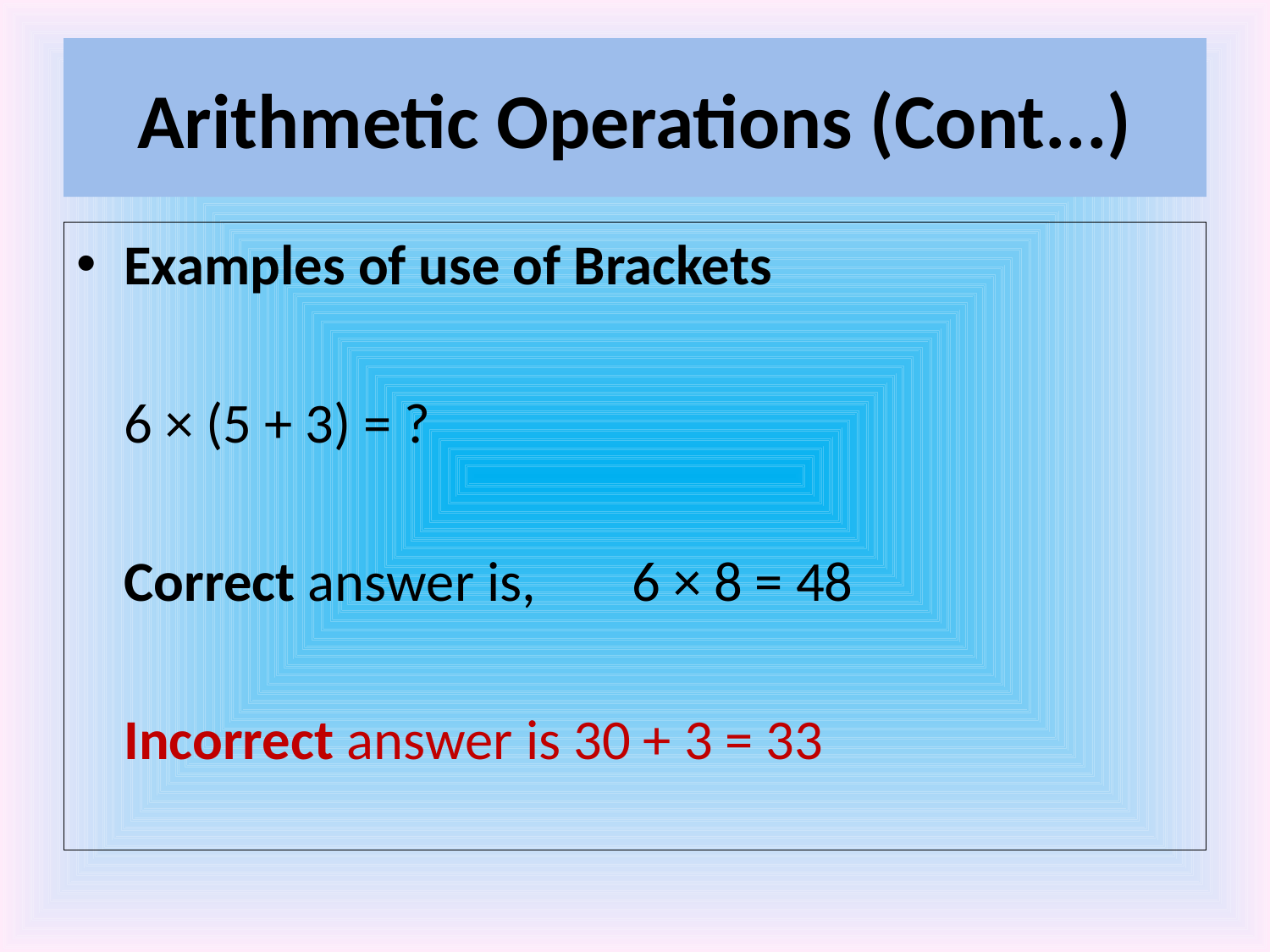

# Arithmetic Operations (Cont...)
Examples of use of Brackets

	6 × (5 + 3) = ?

	Correct answer is, 	6 × 8 = 48

	Incorrect answer is 30 + 3 = 33